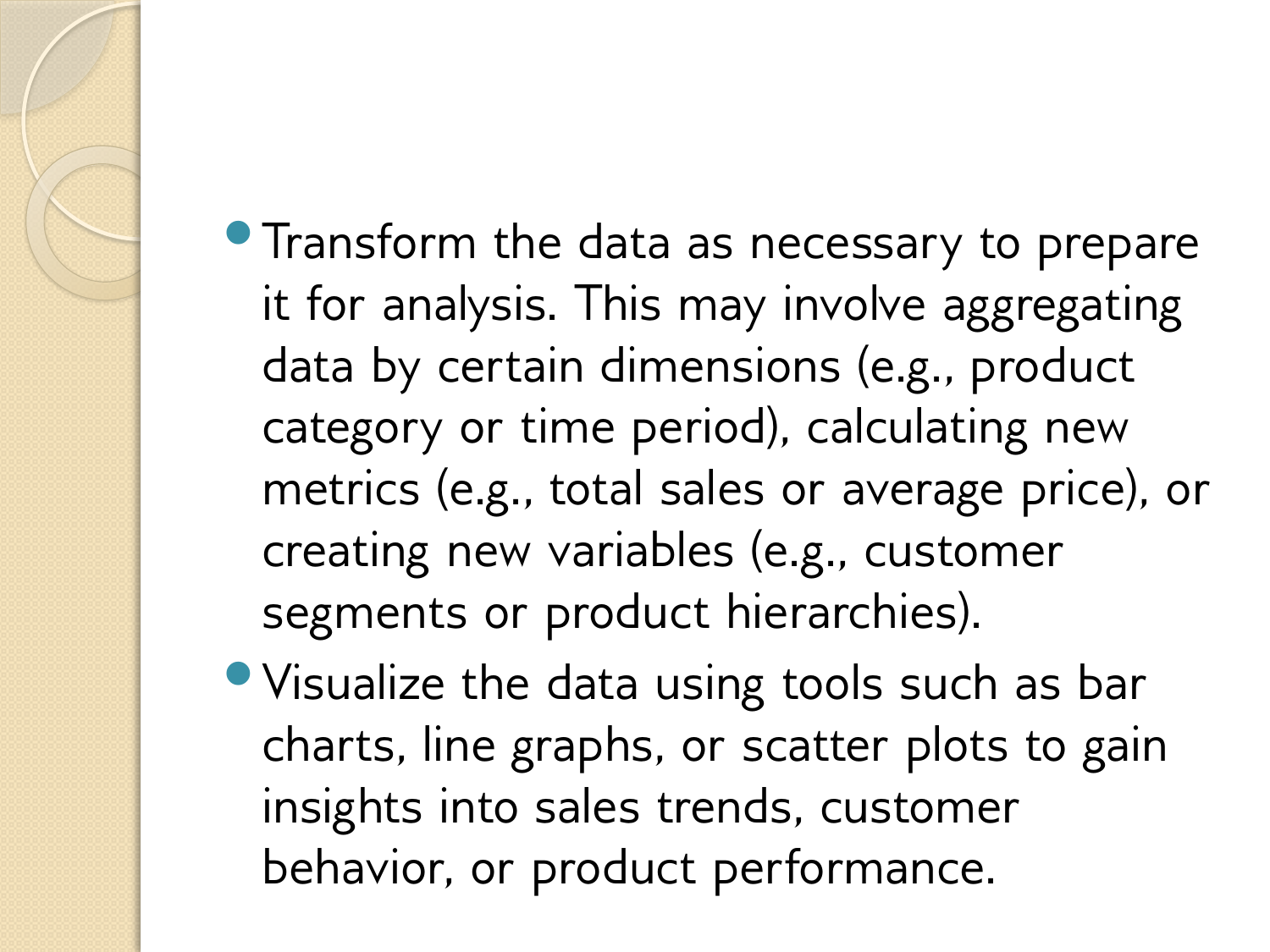

#
Transform the data as necessary to prepare it for analysis. This may involve aggregating data by certain dimensions (e.g., product category or time period), calculating new metrics (e.g., total sales or average price), or creating new variables (e.g., customer segments or product hierarchies).
Visualize the data using tools such as bar charts, line graphs, or scatter plots to gain insights into sales trends, customer behavior, or product performance.